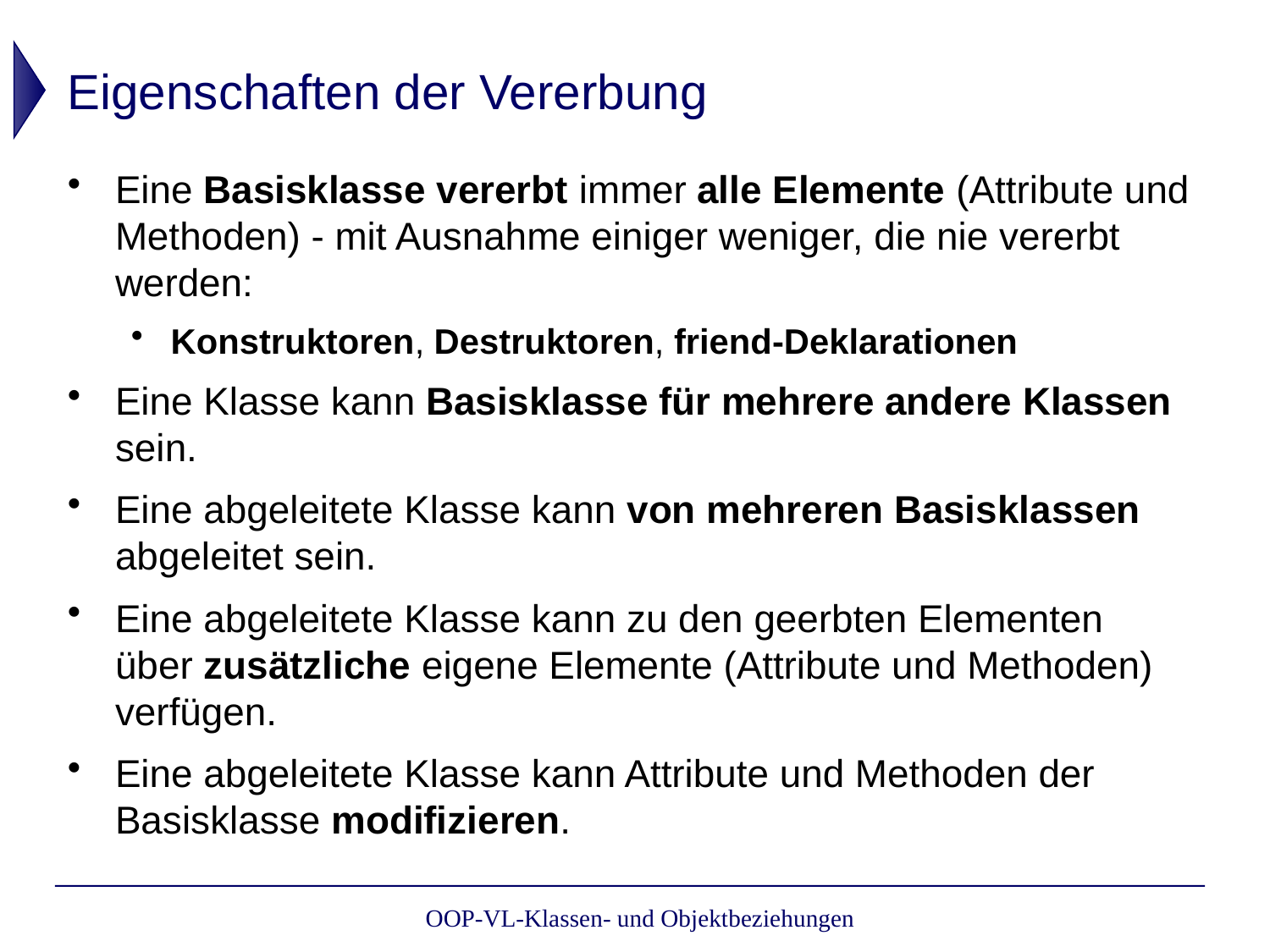

# Eigenschaften der Vererbung
Eine Basisklasse vererbt immer alle Elemente (Attribute und Methoden) - mit Ausnahme einiger weniger, die nie vererbt werden:
Konstruktoren, Destruktoren, friend-Deklarationen
Eine Klasse kann Basisklasse für mehrere andere Klassen sein.
Eine abgeleitete Klasse kann von mehreren Basisklassen abgeleitet sein.
Eine abgeleitete Klasse kann zu den geerbten Elementen über zusätzliche eigene Elemente (Attribute und Methoden) verfügen.
Eine abgeleitete Klasse kann Attribute und Methoden der Basisklasse modifizieren.
OOP-VL-Klassen- und Objektbeziehungen